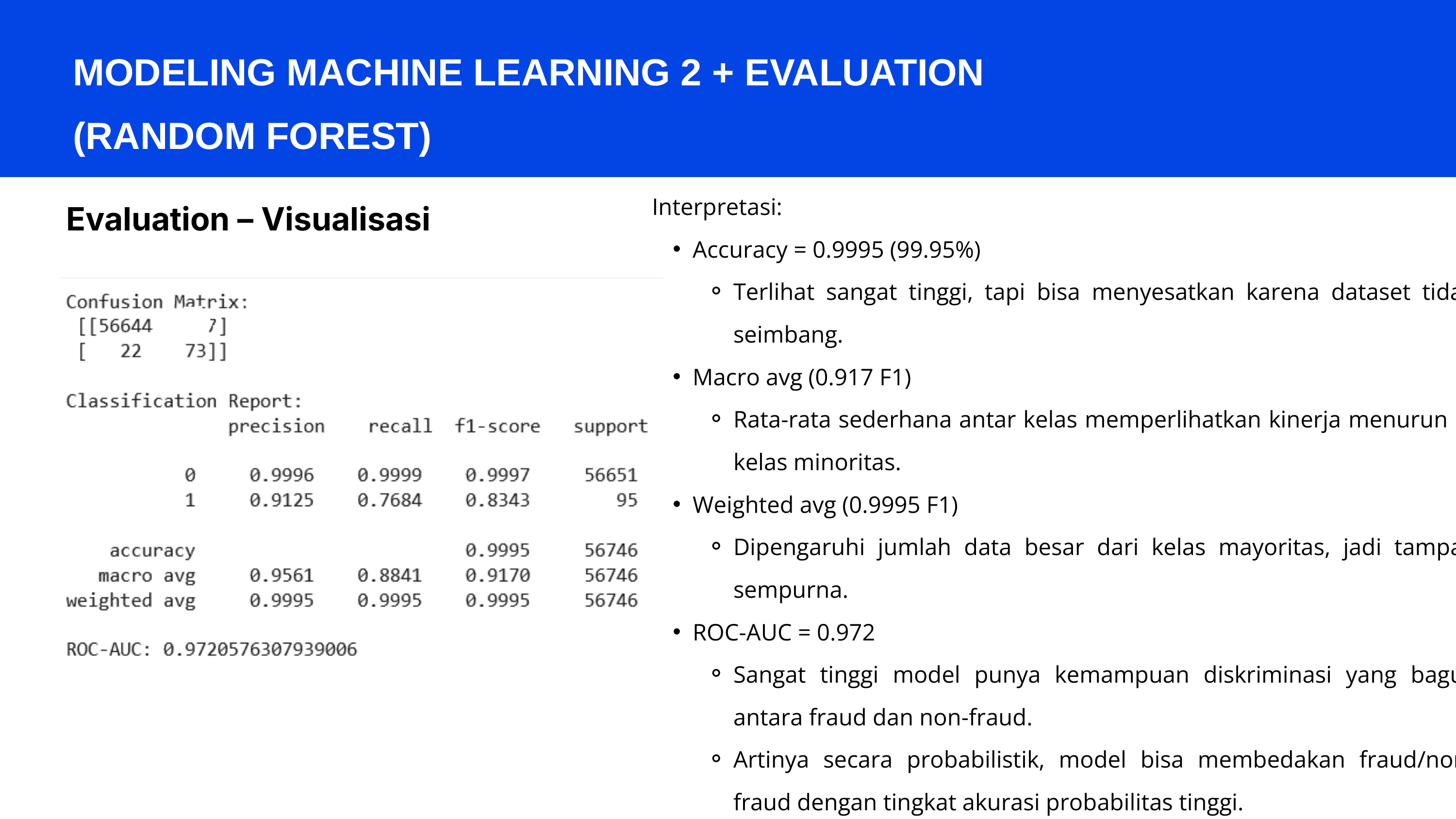

MODELING MACHINE LEARNING 2 + EVALUATION (RANDOM FOREST)
Interpretasi:
Accuracy = 0.9995 (99.95%)
Terlihat sangat tinggi, tapi bisa menyesatkan karena dataset tidak seimbang.
Macro avg (0.917 F1)
Rata-rata sederhana antar kelas memperlihatkan kinerja menurun di kelas minoritas.
Weighted avg (0.9995 F1)
Dipengaruhi jumlah data besar dari kelas mayoritas, jadi tampak sempurna.
ROC-AUC = 0.972
Sangat tinggi model punya kemampuan diskriminasi yang bagus antara fraud dan non-fraud.
Artinya secara probabilistik, model bisa membedakan fraud/non-fraud dengan tingkat akurasi probabilitas tinggi.

Evaluation – Visualisasi

Thynk Unlimited